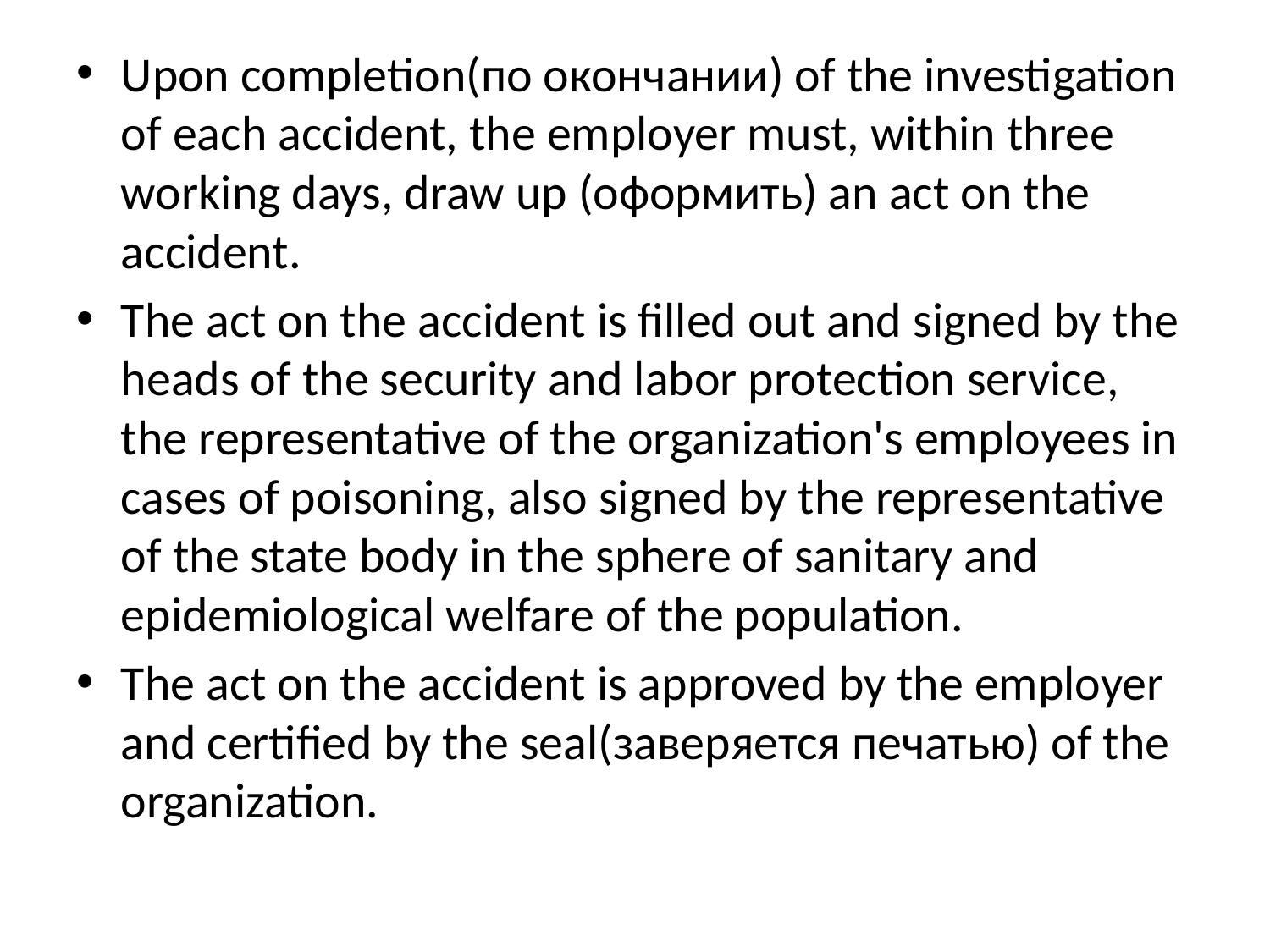

Upon completion(по окончании) of the investigation of each accident, the employer must, within three working days, draw up (оформить) an act on the accident.
The act on the accident is filled out and signed by the heads of the security and labor protection service, the representative of the organization's employees in cases of poisoning, also signed by the representative of the state body in the sphere of sanitary and epidemiological welfare of the population.
The act on the accident is approved by the employer and certified by the seal(заверяется печатью) of the organization.